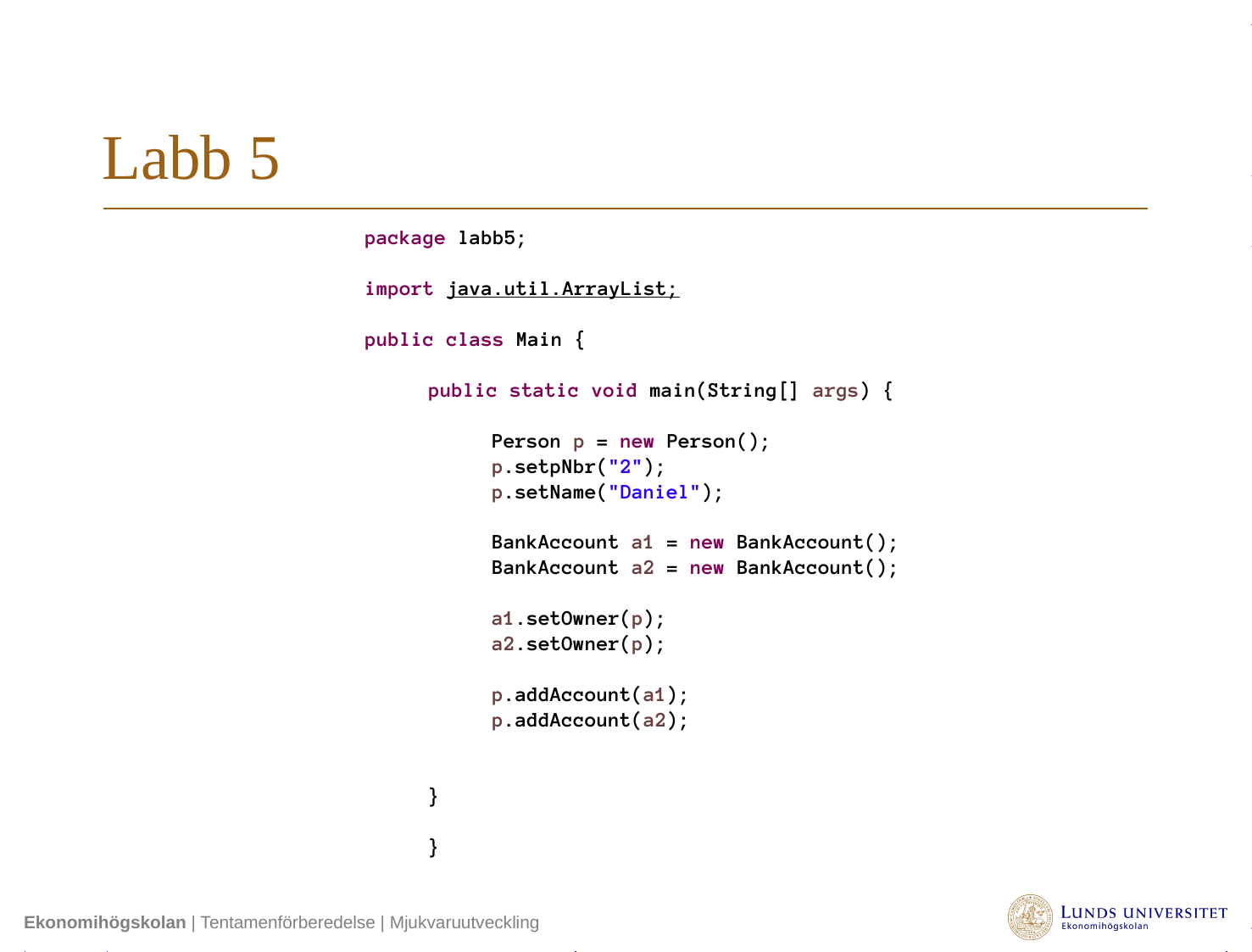

# Labb 5
package labb5;

import java.util.ArrayList;

public class Main {

public static void main(String[] args) {

Person p = new Person();
p.setpNbr("2");
p.setName("Daniel");

BankAccount a1 = new BankAccount();
BankAccount a2 = new BankAccount();

a1.setOwner(p);
a2.setOwner(p);

p.addAccount(a1);
p.addAccount(a2);

}

}